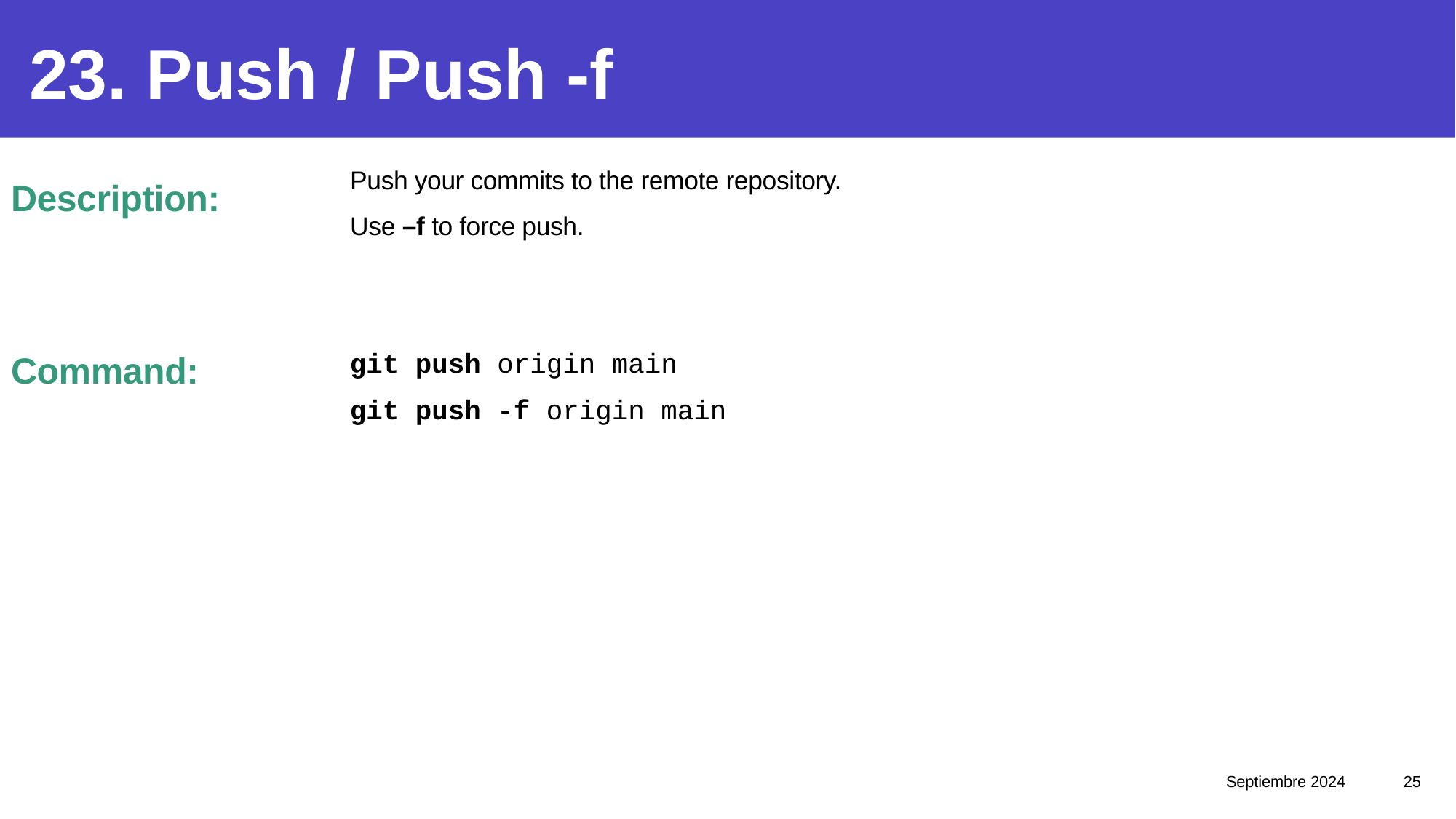

# 23. Push / Push -f
Push your commits to the remote repository.
Use –f to force push.
Description:
git push origin main
git push -f origin main
Command:
Septiembre 2024
25